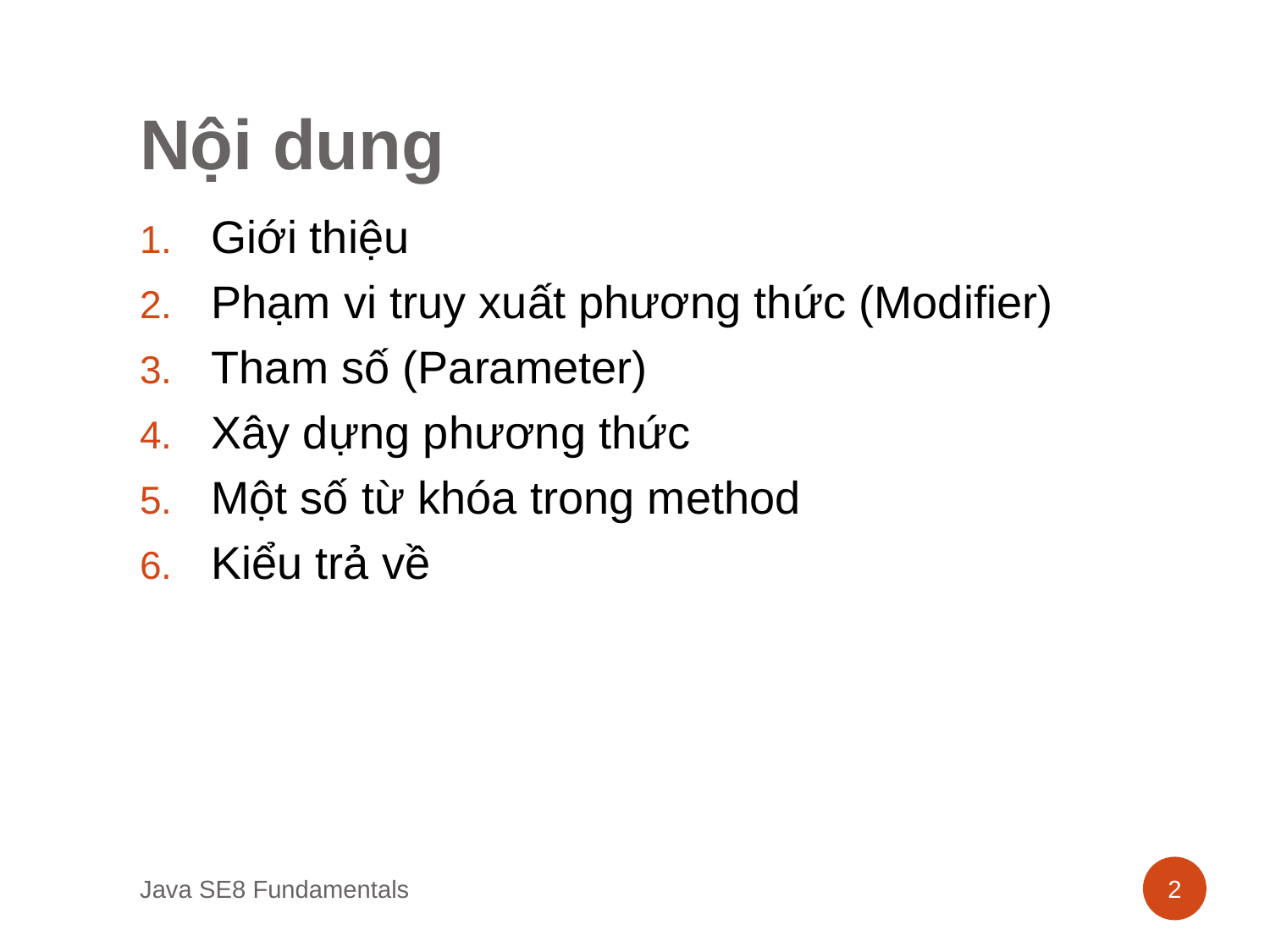

# Nội dung
Giới thiệu
Phạm vi truy xuất phương thức (Modifier)
Tham số (Parameter)
Xây dựng phương thức
Một số từ khóa trong method
Kiểu trả về
Java SE8 Fundamentals
2